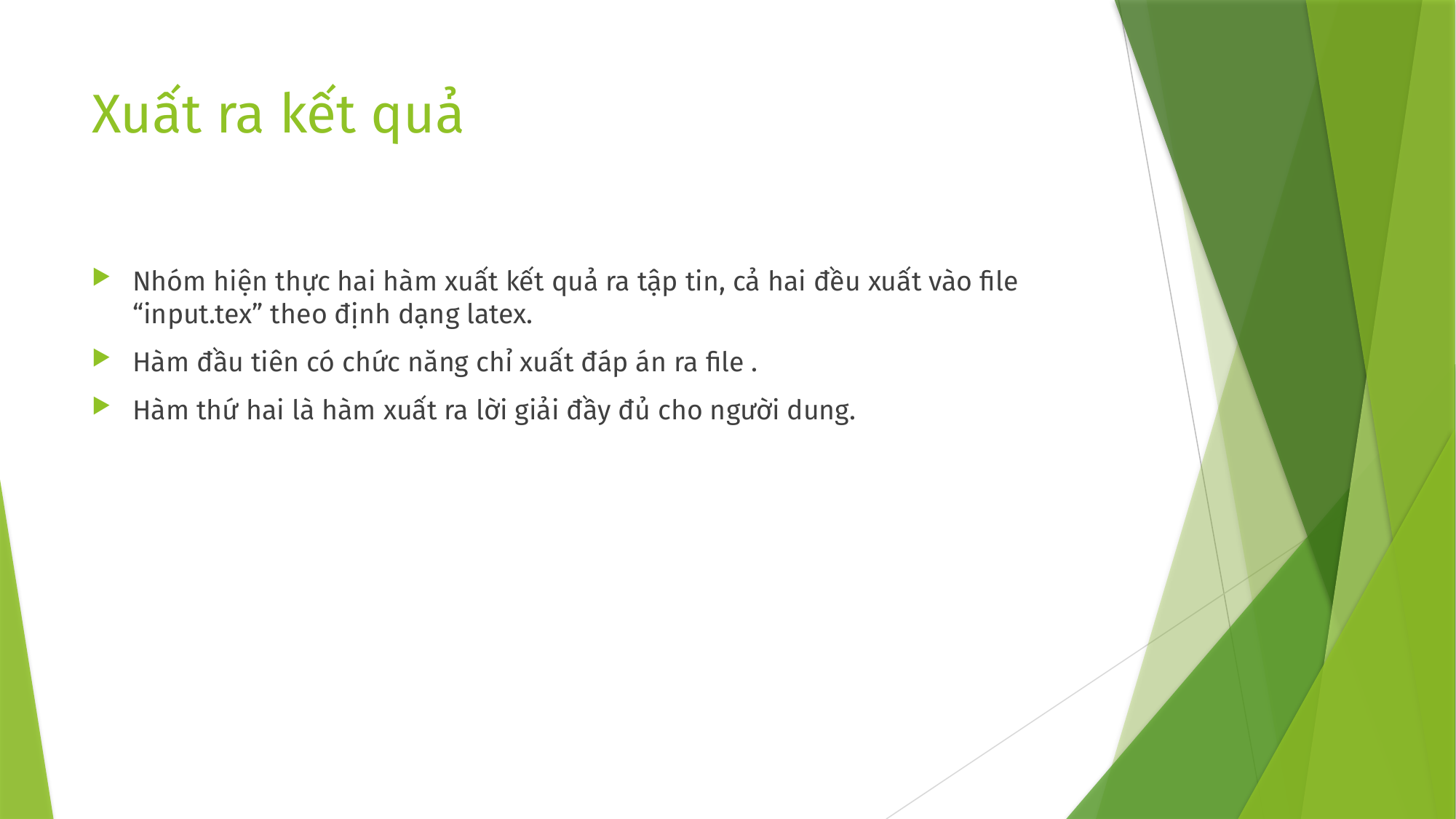

# Xuất ra kết quả
Nhóm hiện thực hai hàm xuất kết quả ra tập tin, cả hai đều xuất vào file “input.tex” theo định dạng latex.
Hàm đầu tiên có chức năng chỉ xuất đáp án ra file .
Hàm thứ hai là hàm xuất ra lời giải đầy đủ cho người dung.